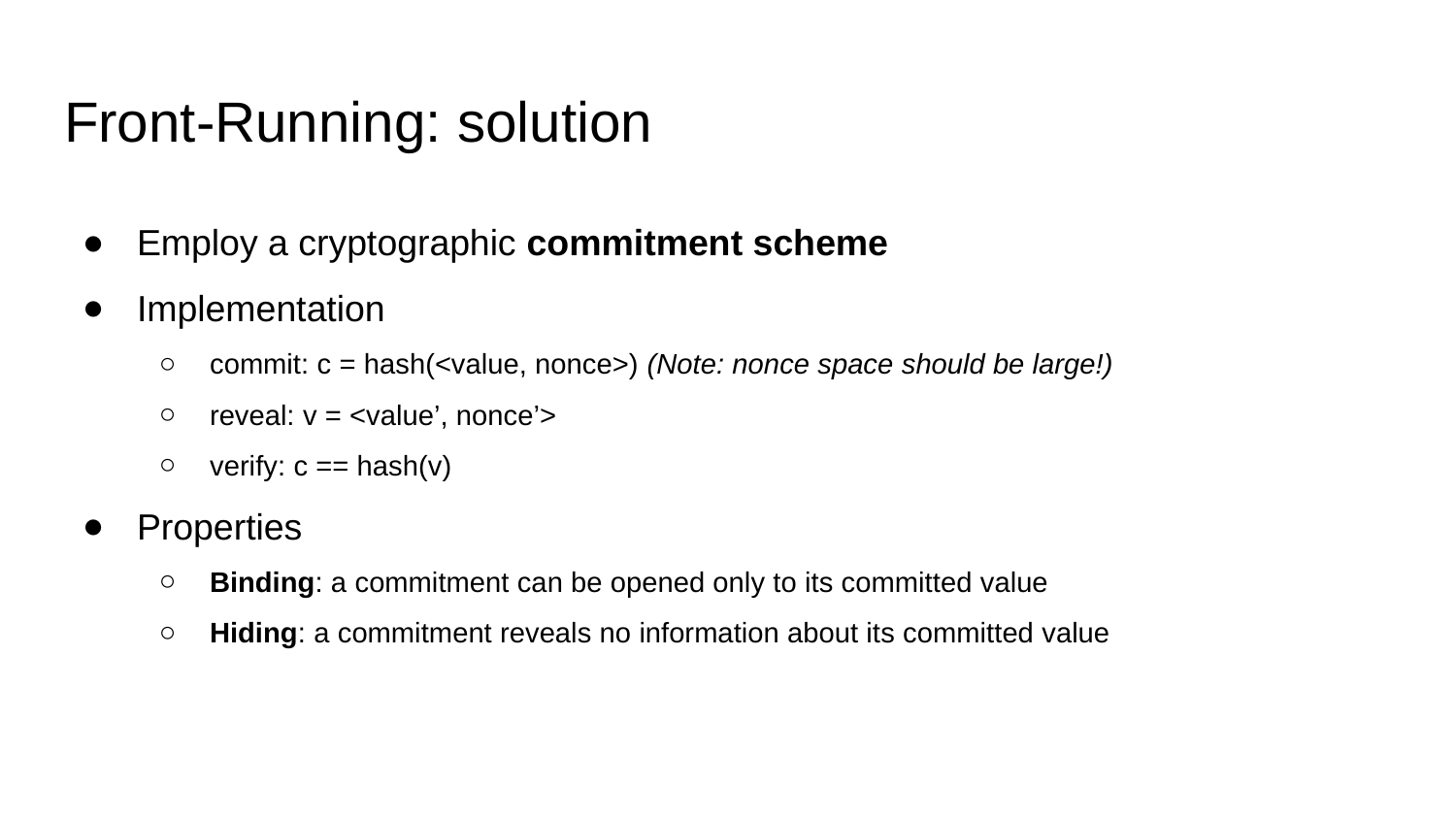

# Front-Running: solution
Employ a cryptographic commitment scheme
Implementation
commit: c = hash(<value, nonce>) (Note: nonce space should be large!)
reveal: v = <value’, nonce’>
verify: c == hash(v)
Properties
Binding: a commitment can be opened only to its committed value
Hiding: a commitment reveals no information about its committed value